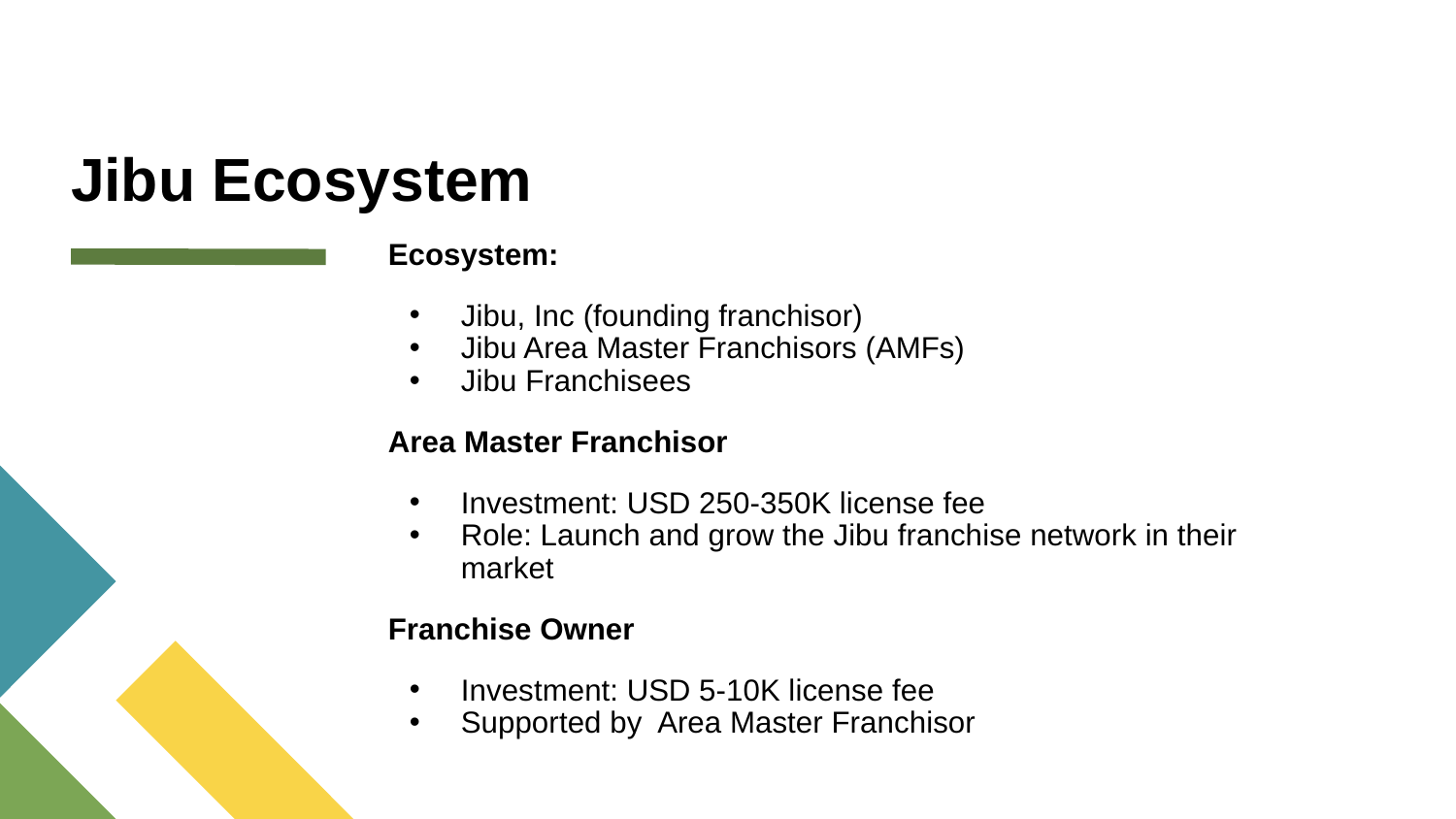

# Jibu Ecosystem
Ecosystem:
Jibu, Inc (founding franchisor)
Jibu Area Master Franchisors (AMFs)
Jibu Franchisees
Area Master Franchisor
Investment: USD 250-350K license fee
Role: Launch and grow the Jibu franchise network in their market
Franchise Owner
Investment: USD 5-10K license fee
Supported by  Area Master Franchisor